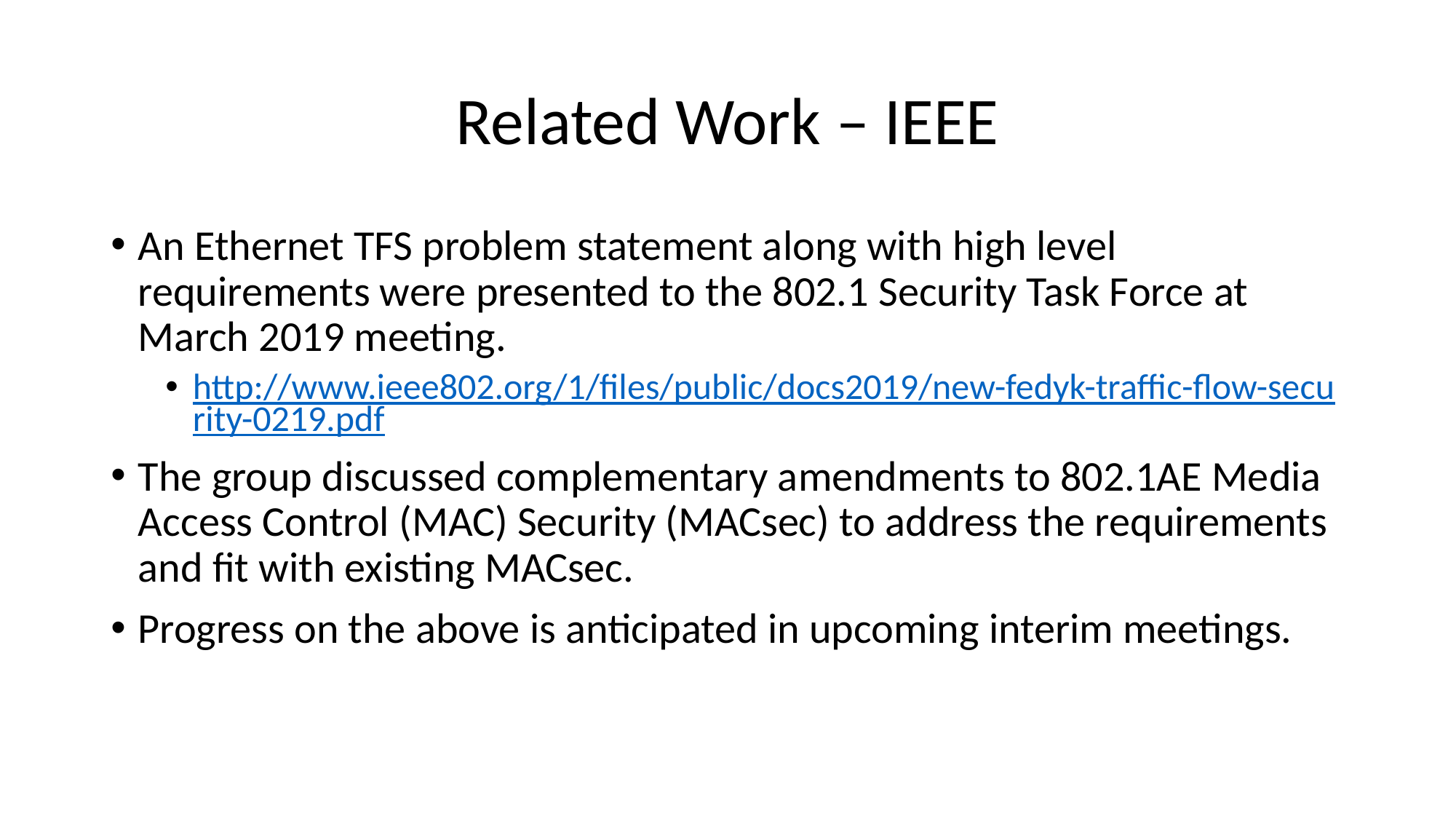

# Related Work – IEEE
An Ethernet TFS problem statement along with high level requirements were presented to the 802.1 Security Task Force at March 2019 meeting.
http://www.ieee802.org/1/files/public/docs2019/new-fedyk-traffic-flow-security-0219.pdf
The group discussed complementary amendments to 802.1AE Media Access Control (MAC) Security (MACsec) to address the requirements and fit with existing MACsec.
Progress on the above is anticipated in upcoming interim meetings.